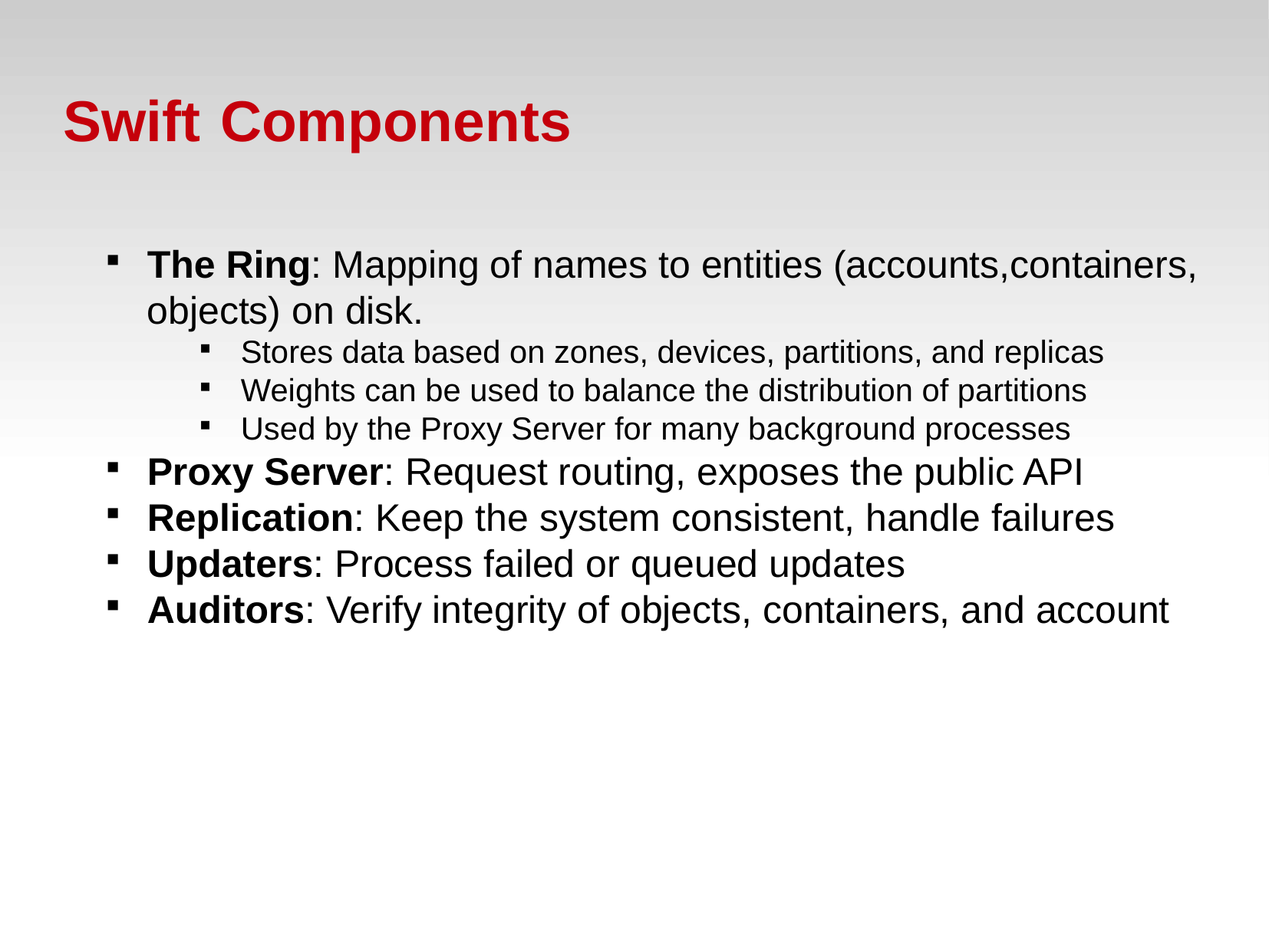

Swift Components
The Ring: Mapping of names to entities (accounts,containers, objects) on disk.
Stores data based on zones, devices, partitions, and replicas
Weights can be used to balance the distribution of partitions
Used by the Proxy Server for many background processes
Proxy Server: Request routing, exposes the public API
Replication: Keep the system consistent, handle failures
Updaters: Process failed or queued updates
Auditors: Verify integrity of objects, containers, and account